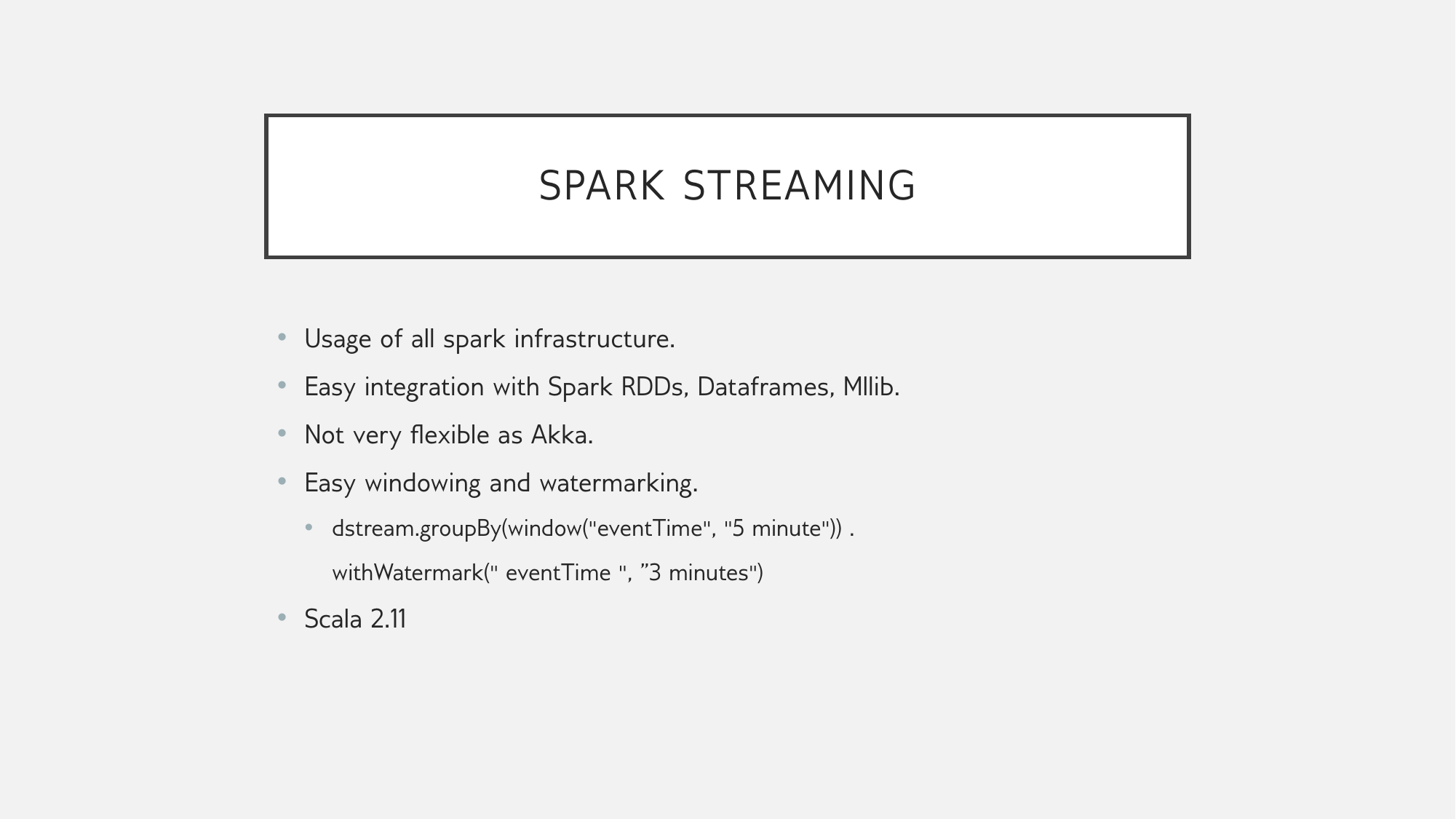

# Spark Streaming
Usage of all spark infrastructure.
Easy integration with Spark RDDs, Dataframes, Mllib.
Not very flexible as Akka.
Easy windowing and watermarking.
dstream.groupBy(window("eventTime", "5 minute")) .
withWatermark(" eventTime ", ”3 minutes")
Scala 2.11